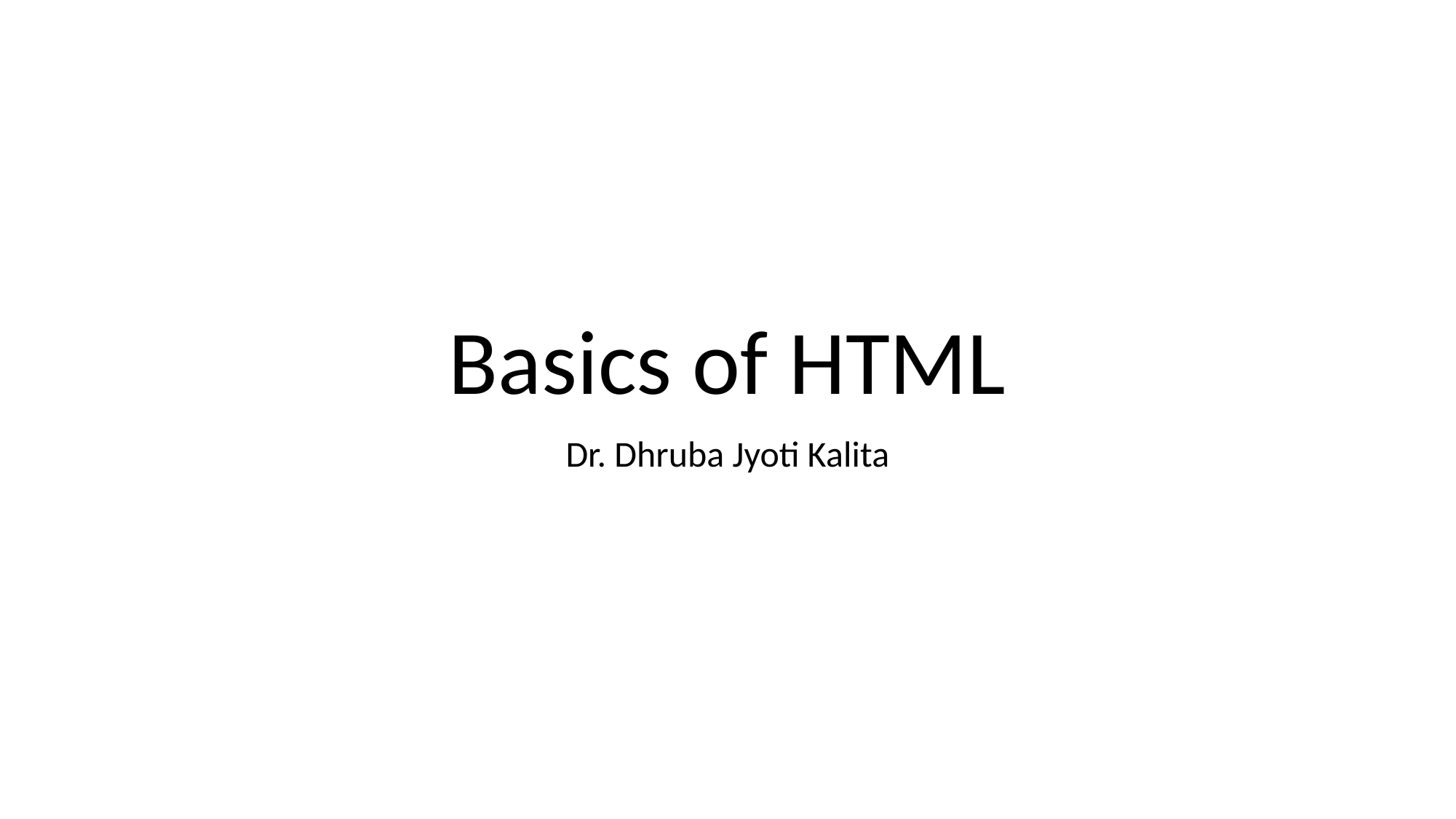

# Basics of HTML
Dr. Dhruba Jyoti Kalita